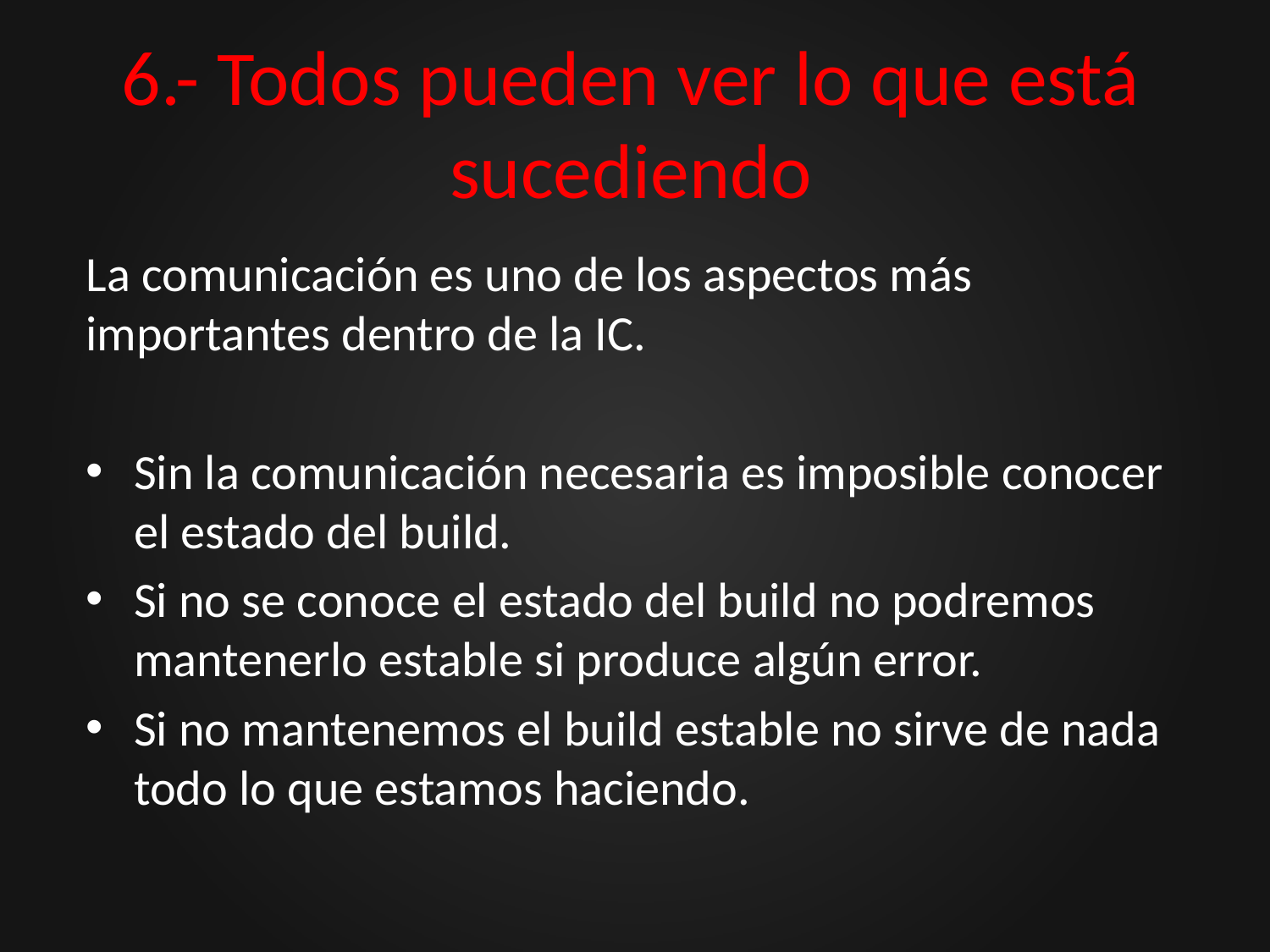

# 6.- Todos pueden ver lo que está sucediendo
La comunicación es uno de los aspectos más importantes dentro de la IC.

Sin la comunicación necesaria es imposible conocer el estado del build.
Si no se conoce el estado del build no podremos mantenerlo estable si produce algún error.
Si no mantenemos el build estable no sirve de nada todo lo que estamos haciendo.